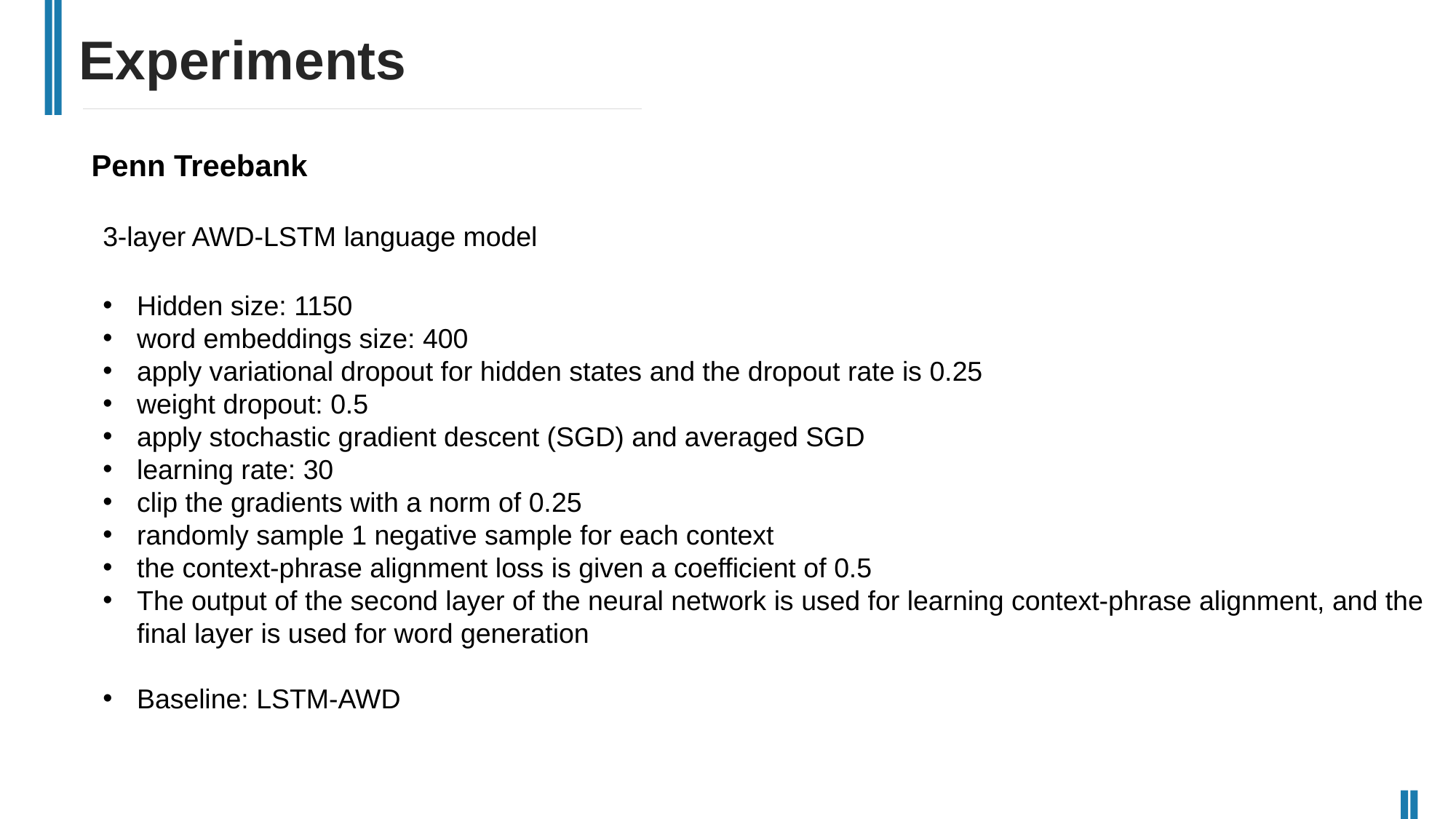

Experiments
Penn Treebank
3-layer AWD-LSTM language model
Hidden size: 1150
word embeddings size: 400
apply variational dropout for hidden states and the dropout rate is 0.25
weight dropout: 0.5
apply stochastic gradient descent (SGD) and averaged SGD
learning rate: 30
clip the gradients with a norm of 0.25
randomly sample 1 negative sample for each context
the context-phrase alignment loss is given a coefficient of 0.5
The output of the second layer of the neural network is used for learning context-phrase alignment, and the final layer is used for word generation

Baseline: LSTM-AWD